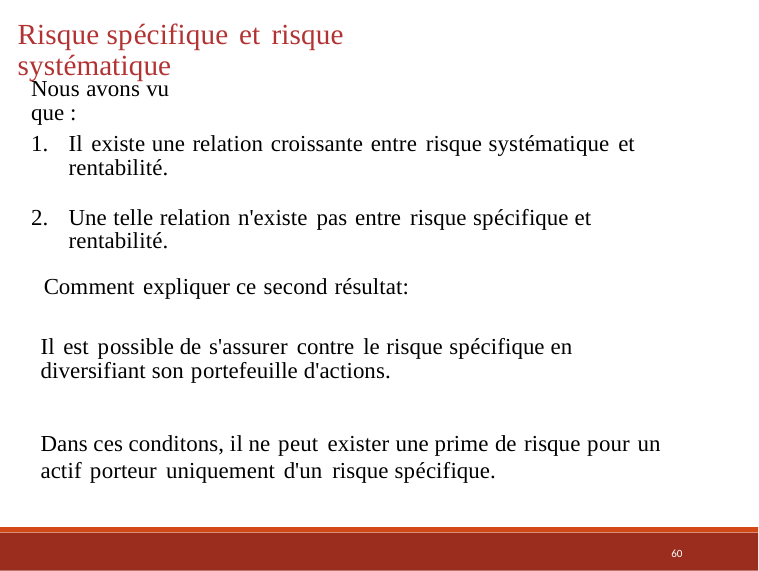

Risque spécifique et risque systématique
Nous avons vu que :
Il existe une relation croissante entre risque systématique et rentabilité.

Une telle relation n'existe pas entre risque spécifique et rentabilité.
Comment expliquer ce second résultat:
Il est possible de s'assurer contre le risque spécifique en diversifiant son portefeuille d'actions.

Dans ces conditons, il ne peut exister une prime de risque pour un actif porteur uniquement d'un risque spécifique.
60